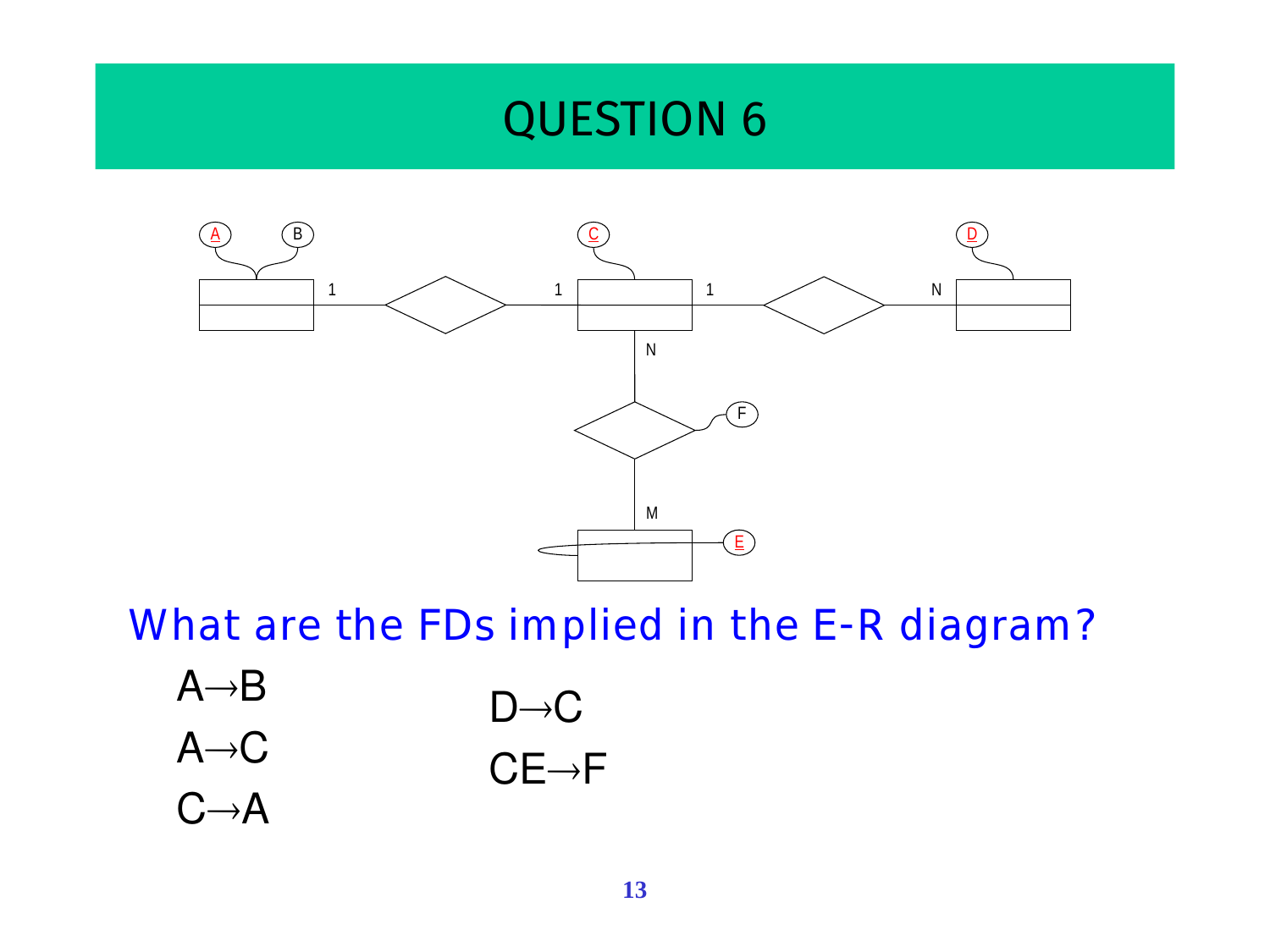

# QUESTION 6
A
B
C
D
1
1
1
N

N

F
M

E
What are the FDs implied in the E-R diagram?
A→B
A→C
C→A
D→C
CE→F
13